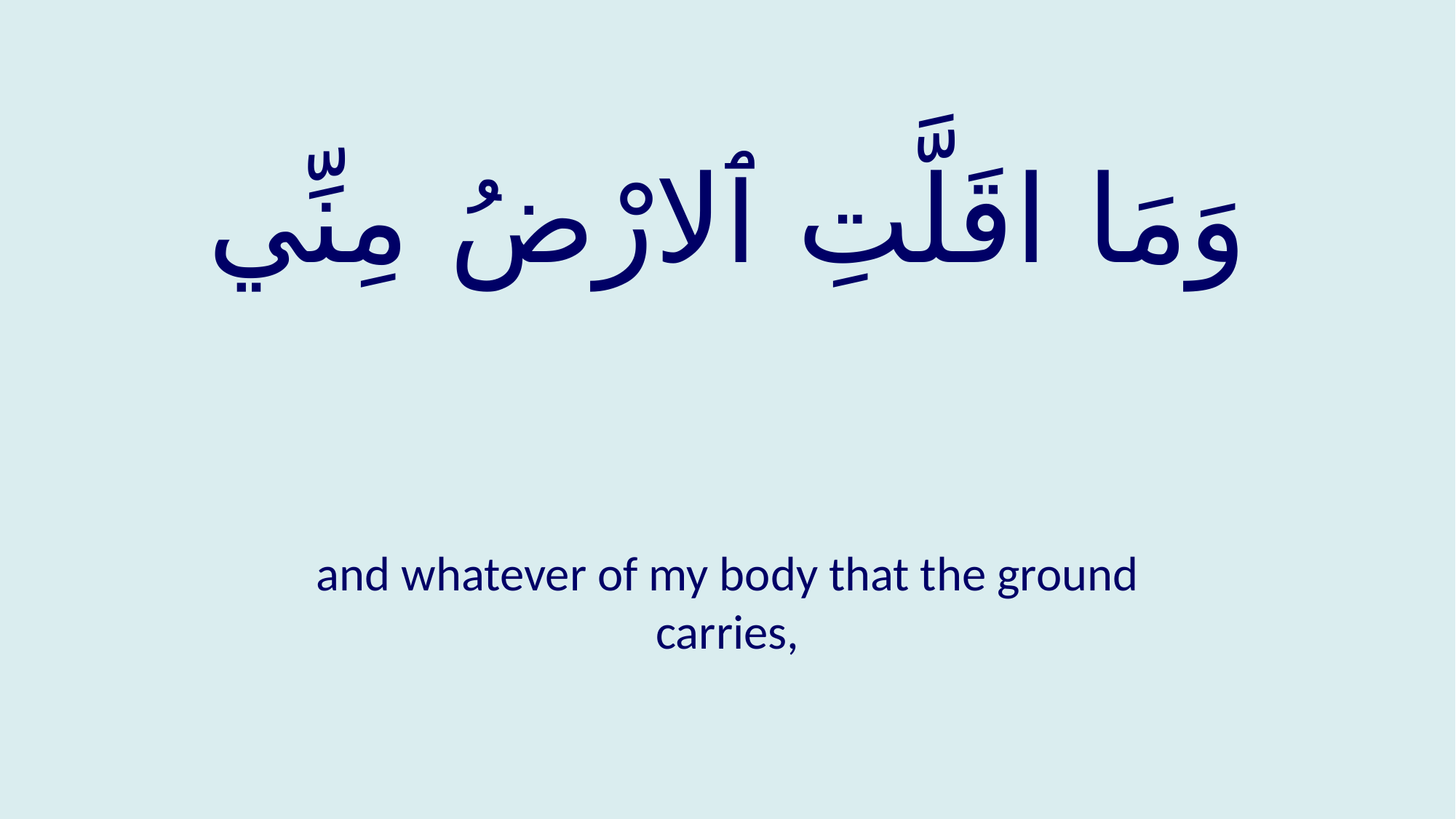

# وَمَا اقَلَّتِ ٱلارْضُ مِنِّي
and whatever of my body that the ground carries,